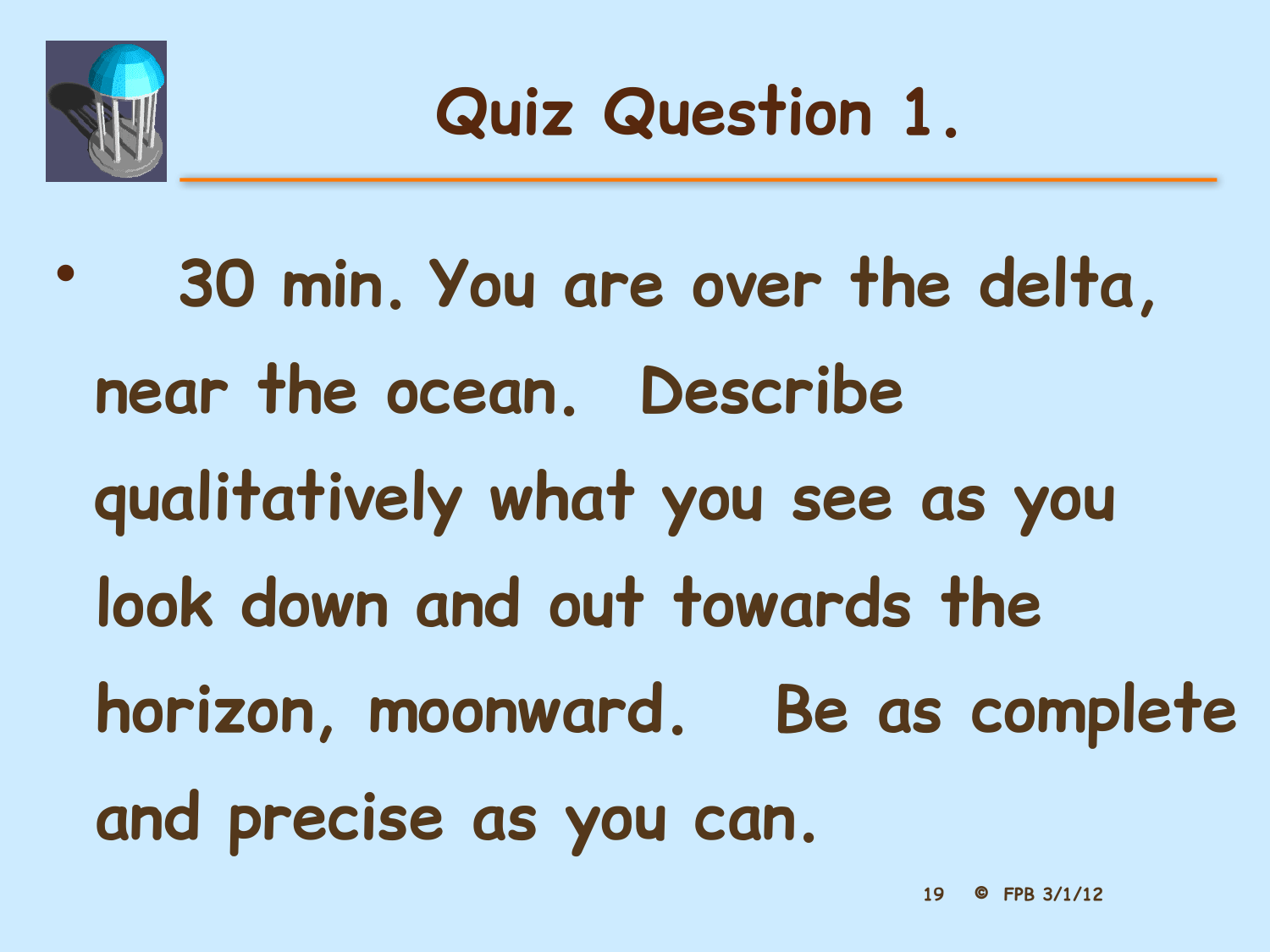

# Quiz Question 1.
   30 min. You are over the delta, near the ocean.  Describe qualitatively what you see as you look down and out towards the horizon, moonward.   Be as complete and precise as you can.